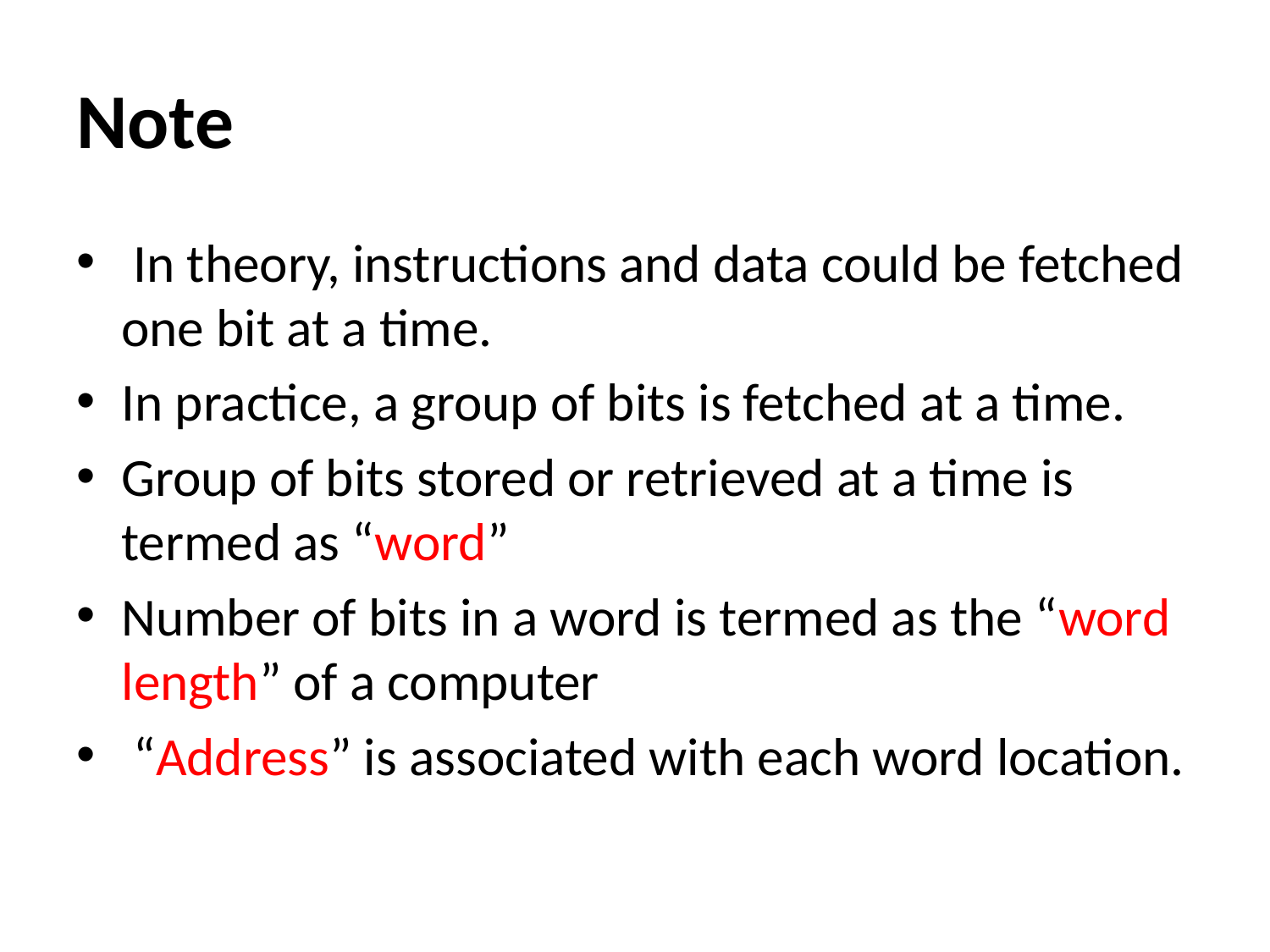

# Note
 In theory, instructions and data could be fetched one bit at a time.
In practice, a group of bits is fetched at a time.
Group of bits stored or retrieved at a time is termed as “word”
Number of bits in a word is termed as the “word length” of a computer
 “Address” is associated with each word location.